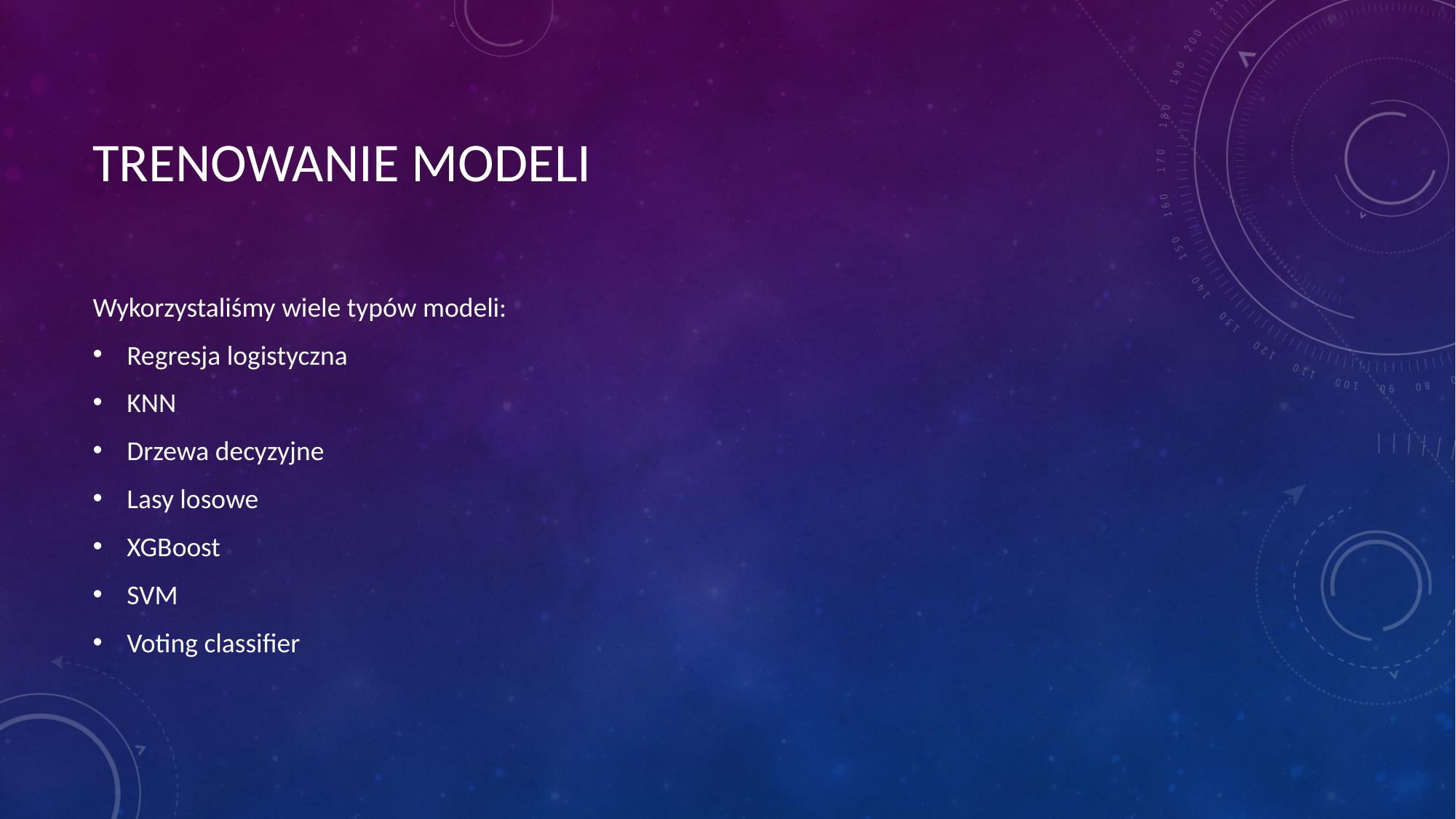

# Trenowanie modeli
Wykorzystaliśmy wiele typów modeli:
Regresja logistyczna
KNN
Drzewa decyzyjne
Lasy losowe
XGBoost
SVM
Voting classifier